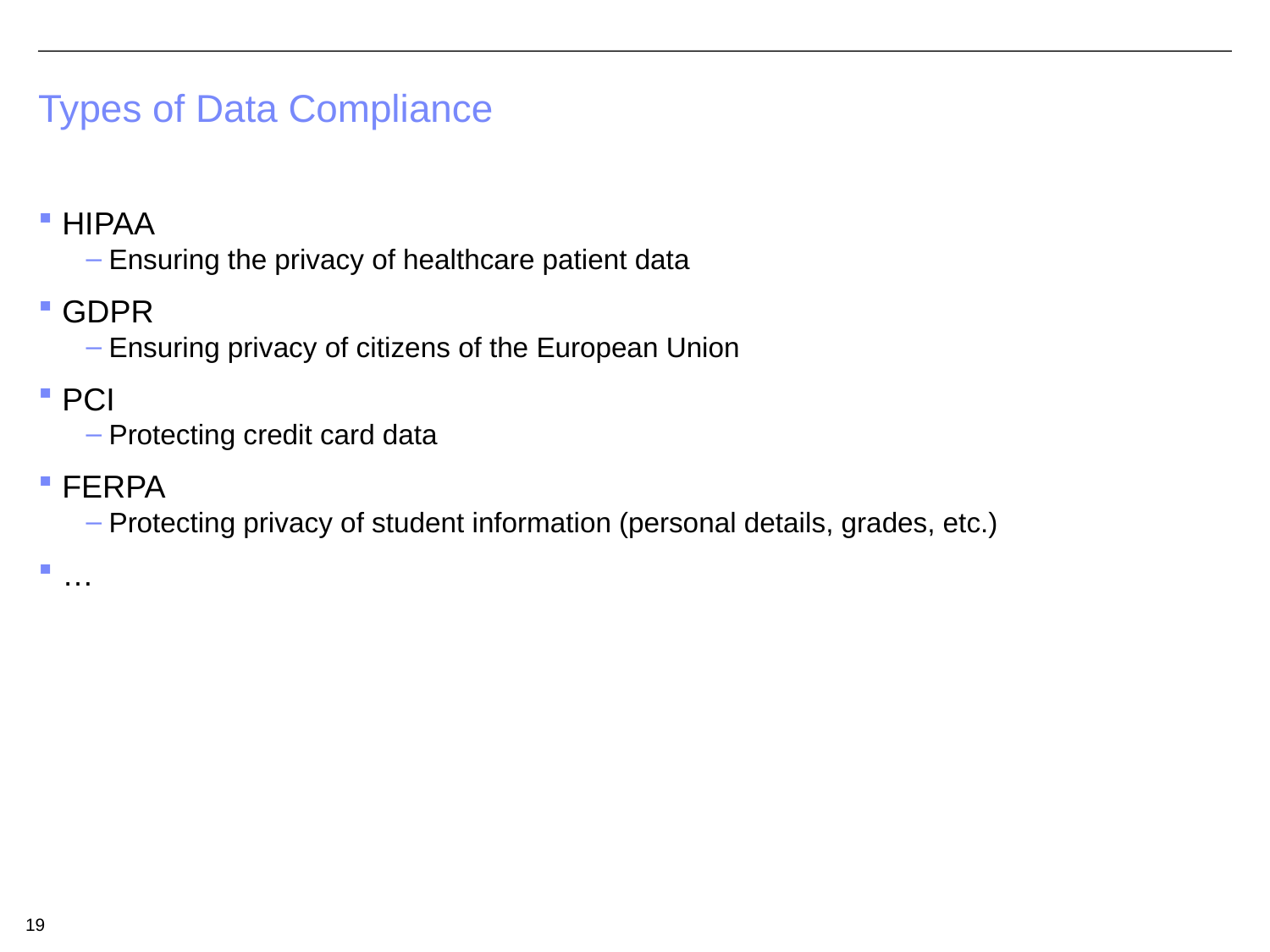

# Types of Data Compliance
HIPAA
Ensuring the privacy of healthcare patient data
GDPR
Ensuring privacy of citizens of the European Union
PCI
Protecting credit card data
FERPA
Protecting privacy of student information (personal details, grades, etc.)
…
19